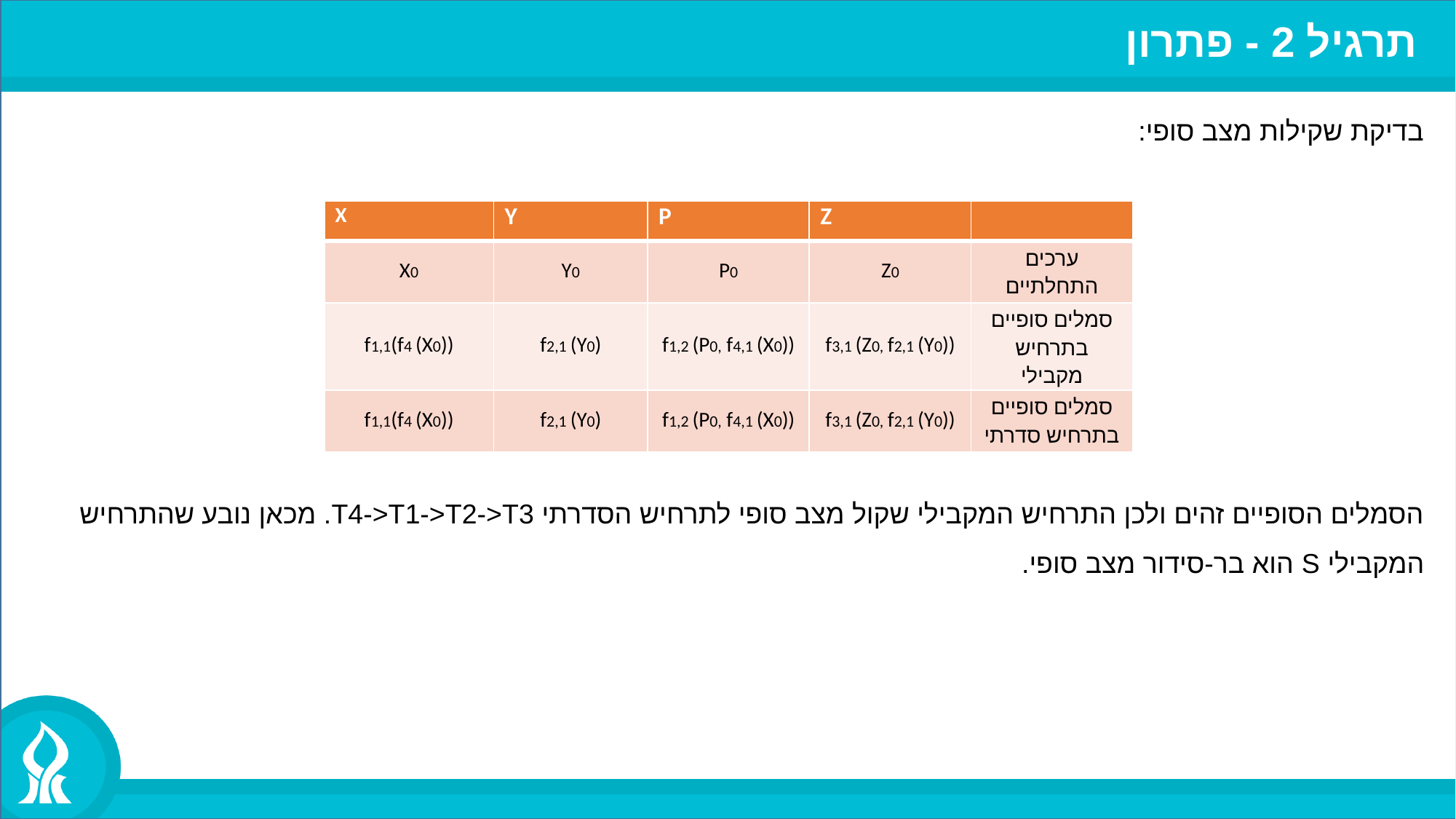

תרגיל 2 - פתרון
בדיקת שקילות מצב סופי:
| X | Y | P | Z |  |
| --- | --- | --- | --- | --- |
| X0 | Y0 | P0 | Z0 | ערכים התחלתיים |
| f1,1(f4 (X0)) | f2,1 (Y0) | f1,2 (P0, f4,1 (X0)) | f3,1 (Z0, f2,1 (Y0)) | סמלים סופיים בתרחיש מקבילי |
| f1,1(f4 (X0)) | f2,1 (Y0) | f1,2 (P0, f4,1 (X0)) | f3,1 (Z0, f2,1 (Y0)) | סמלים סופיים בתרחיש סדרתי |
הסמלים הסופיים זהים ולכן התרחיש המקבילי שקול מצב סופי לתרחיש הסדרתי T4->T1->T2->T3. מכאן נובע שהתרחיש המקבילי S הוא בר-סידור מצב סופי.